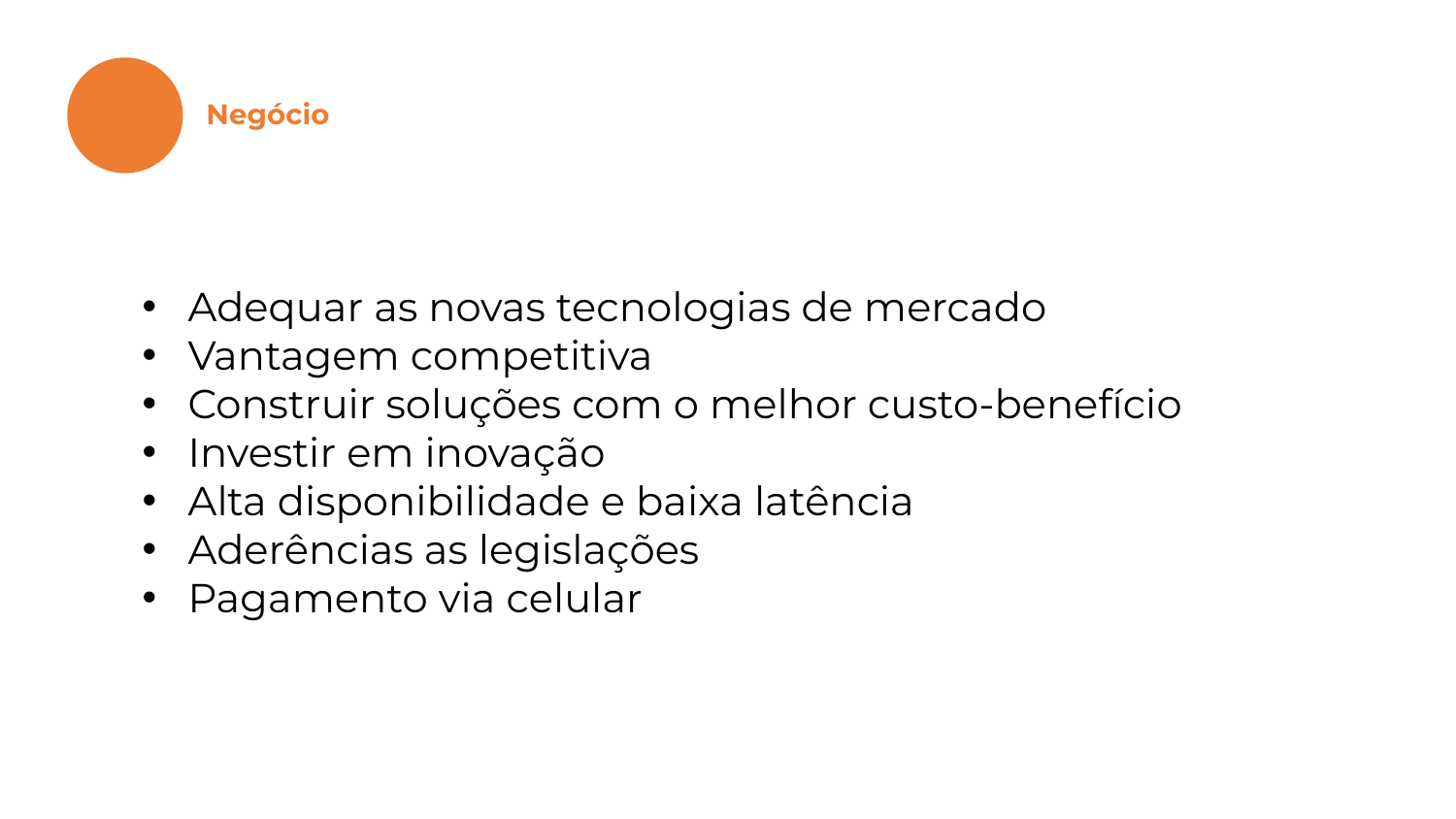

Negócio
Adequar as novas tecnologias de mercado
Vantagem competitiva
Construir soluções com o melhor custo-benefício
Investir em inovação
Alta disponibilidade e baixa latência
Aderências as legislações
Pagamento via celular